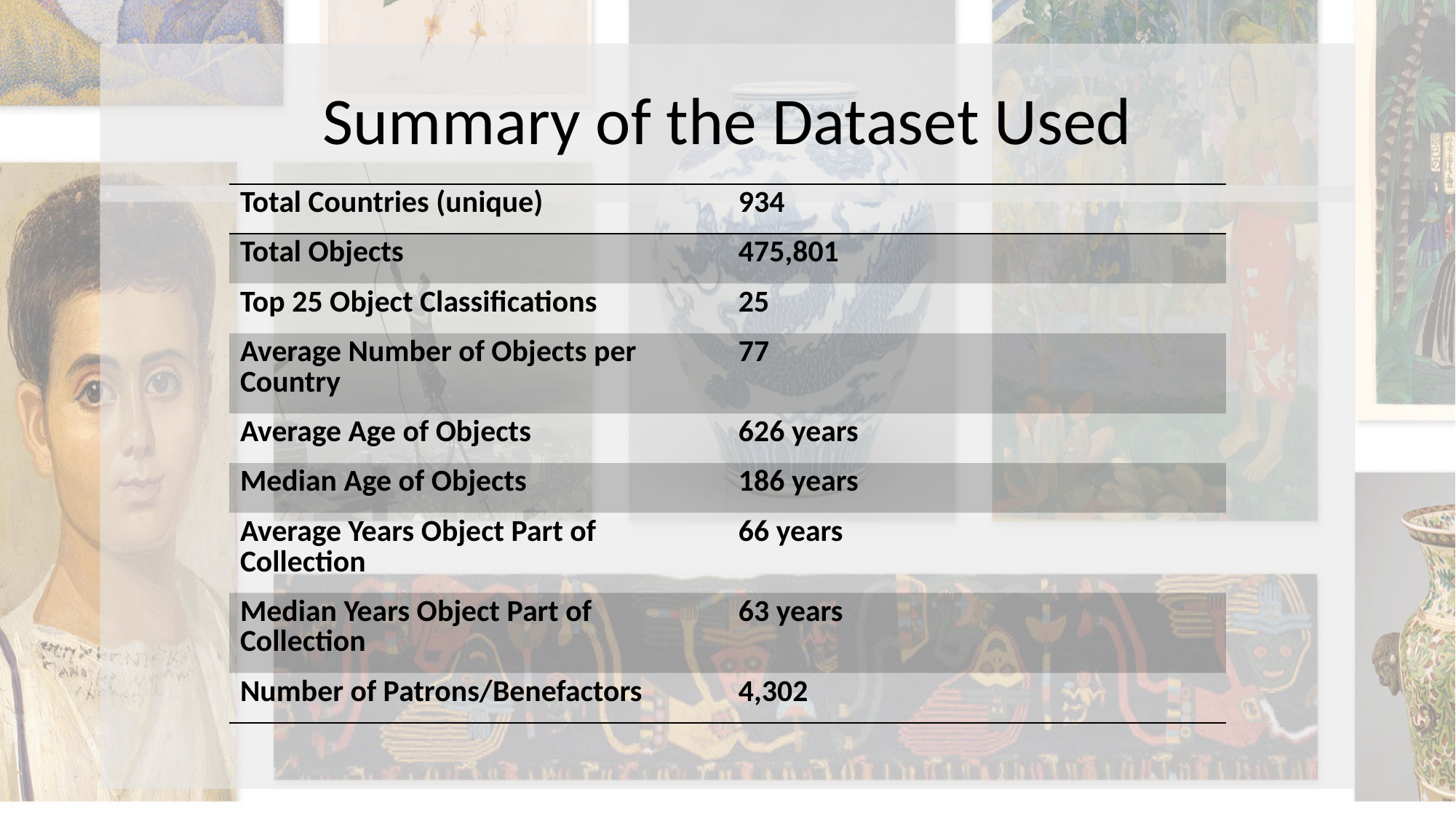

# Summary of the Dataset Used
| Total Countries (unique) | 934 |
| --- | --- |
| Total Objects | 475,801 |
| Top 25 Object Classifications | 25 |
| Average Number of Objects per Country | 77 |
| Average Age of Objects | 626 years |
| Median Age of Objects | 186 years |
| Average Years Object Part of Collection | 66 years |
| Median Years Object Part of Collection | 63 years |
| Number of Patrons/Benefactors | 4,302 |